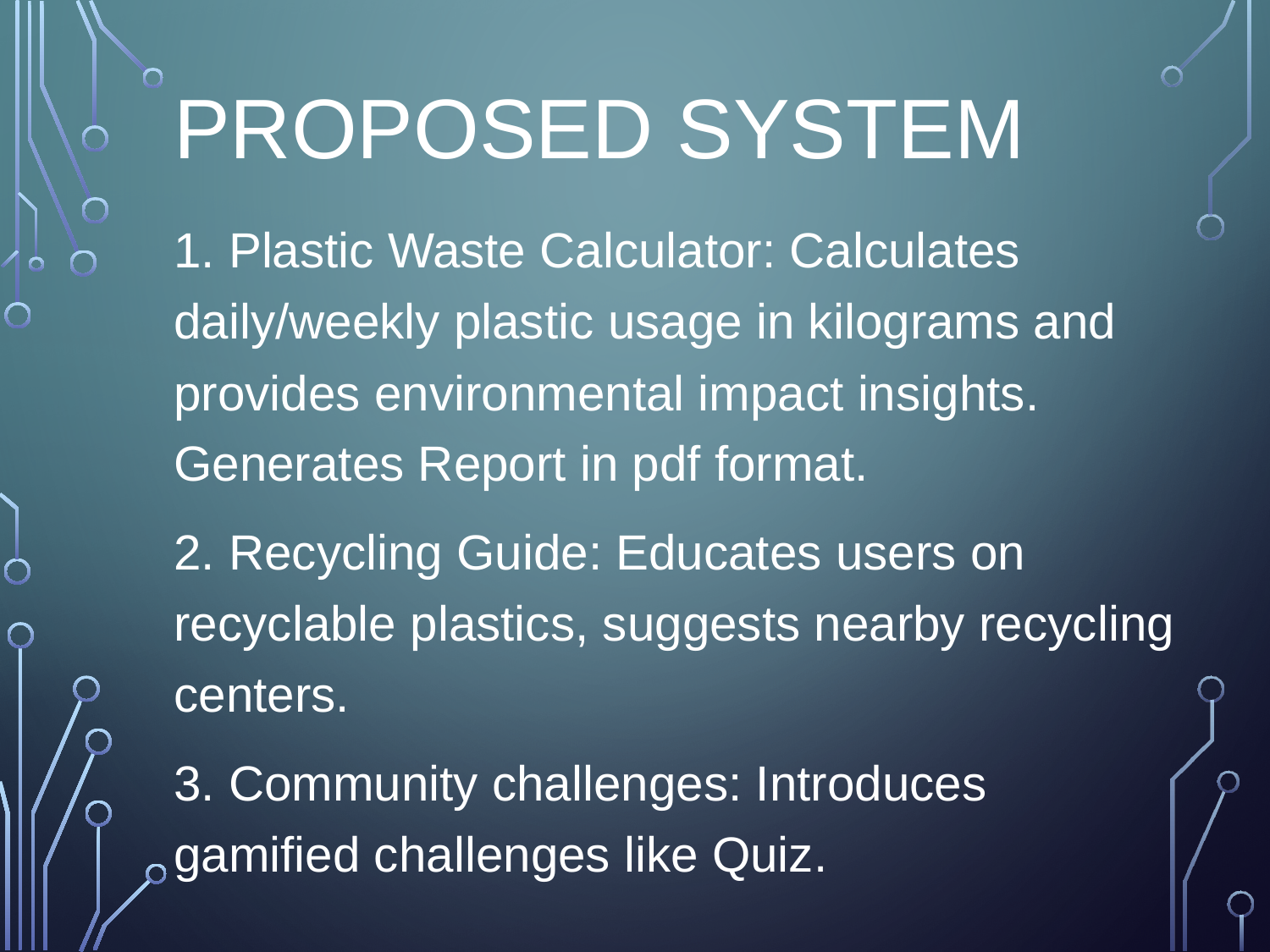

# Proposed System
1. Plastic Waste Calculator: Calculates daily/weekly plastic usage in kilograms and provides environmental impact insights. Generates Report in pdf format.
2. Recycling Guide: Educates users on recyclable plastics, suggests nearby recycling centers.
3. Community challenges: Introduces gamified challenges like Quiz.